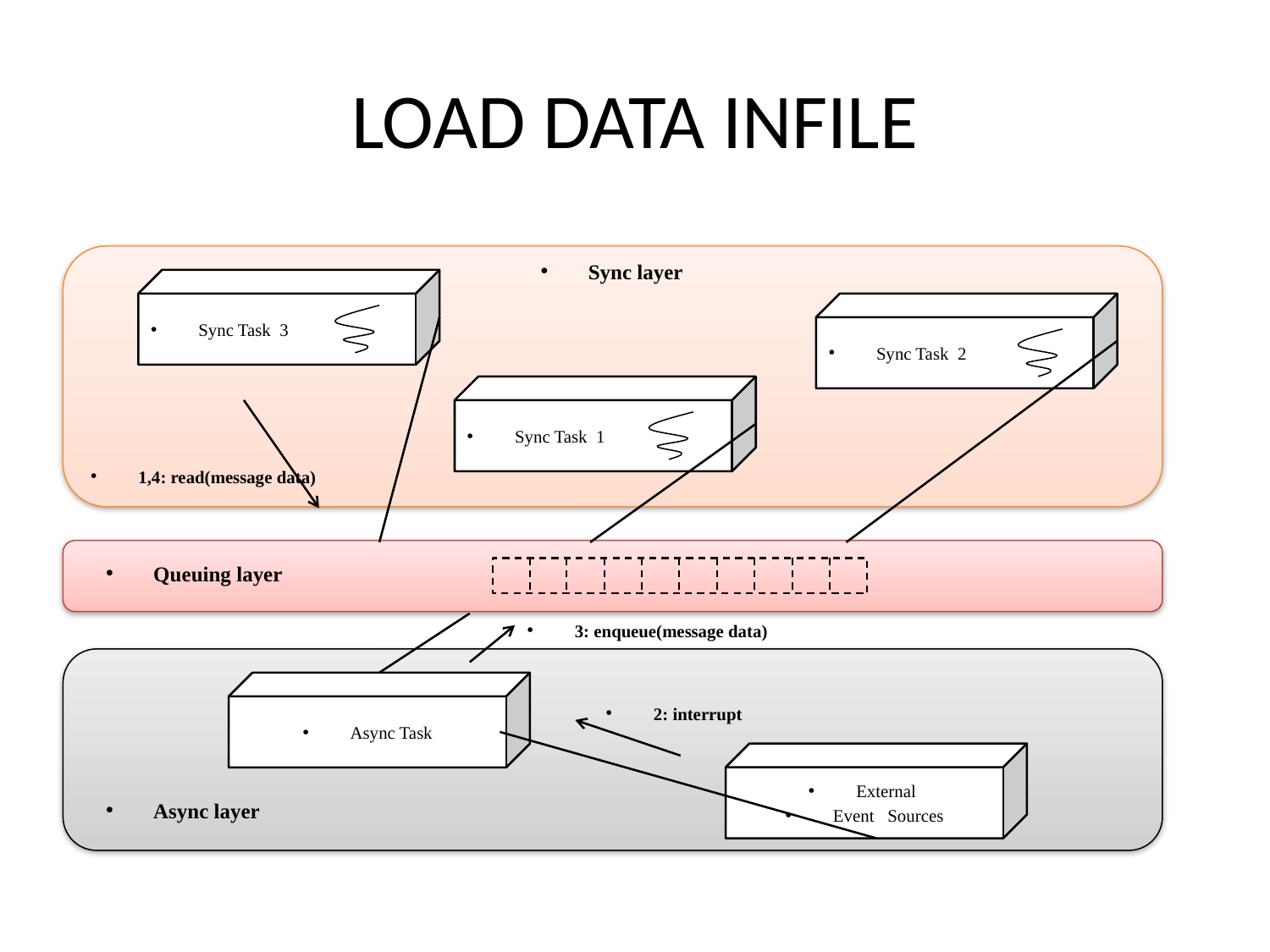

# LOAD DATA INFILE

Sync layer
Sync Task  3
Sync Task  2

Sync Task  1

1,4: read(message data)

Queuing layer

3: enqueue(message data)

Async Task
2: interrupt
External
Event   Sources
Async layer